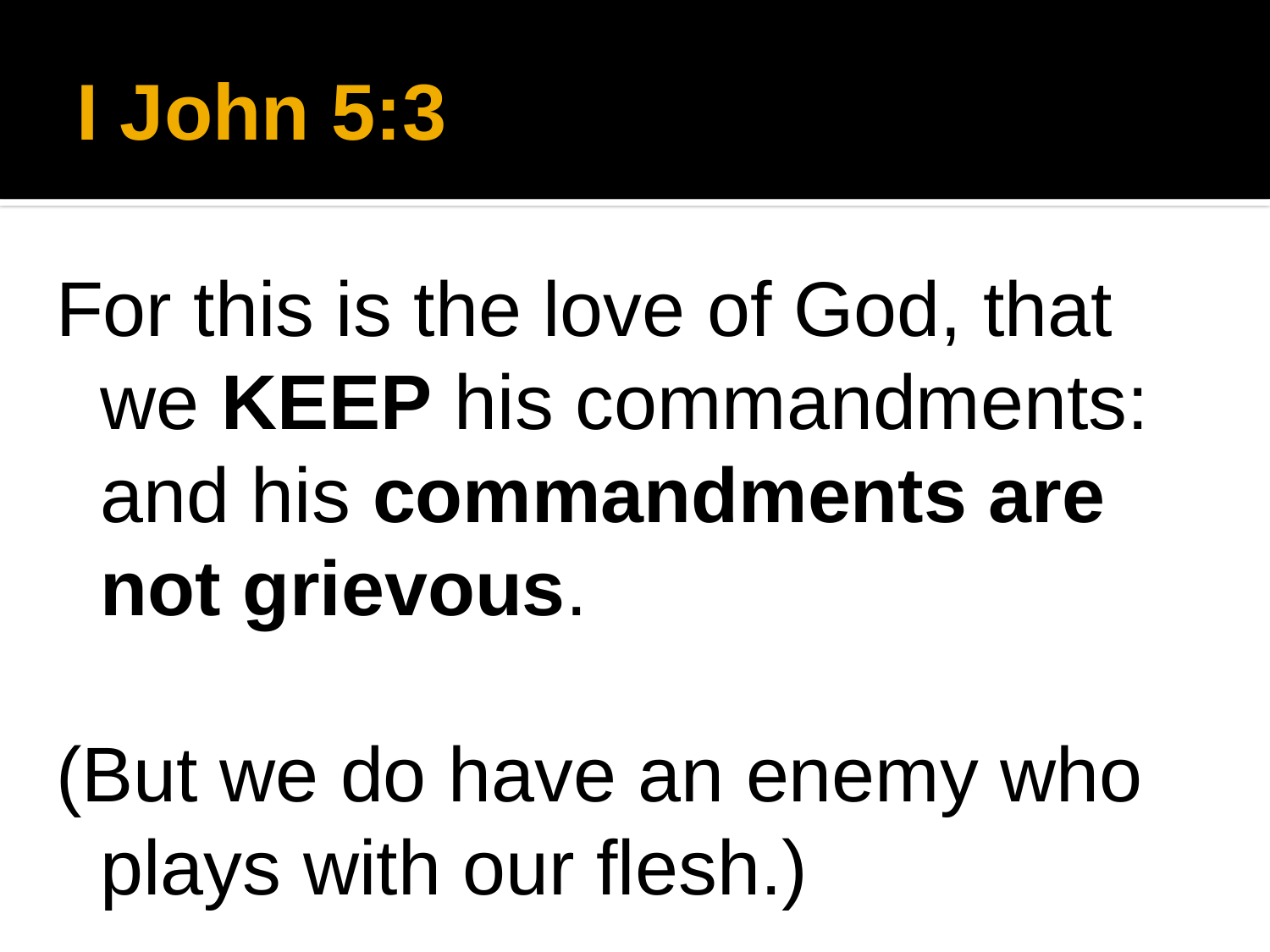

# I John 5:3
For this is the love of God, that we KEEP his commandments: and his commandments are not grievous.

(But we do have an enemy who plays with our flesh.)